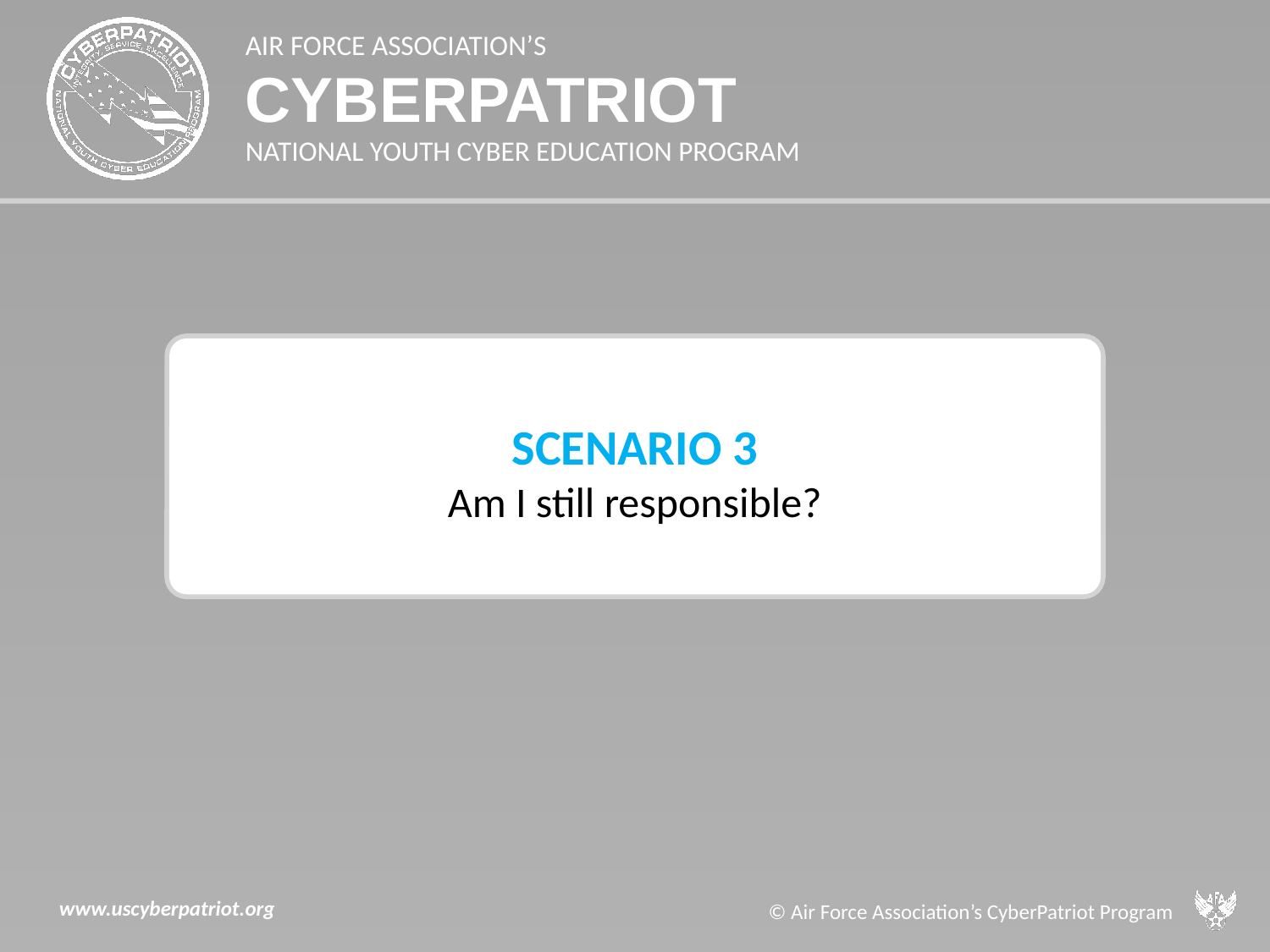

# SCENARIO 3 Am I still responsible?